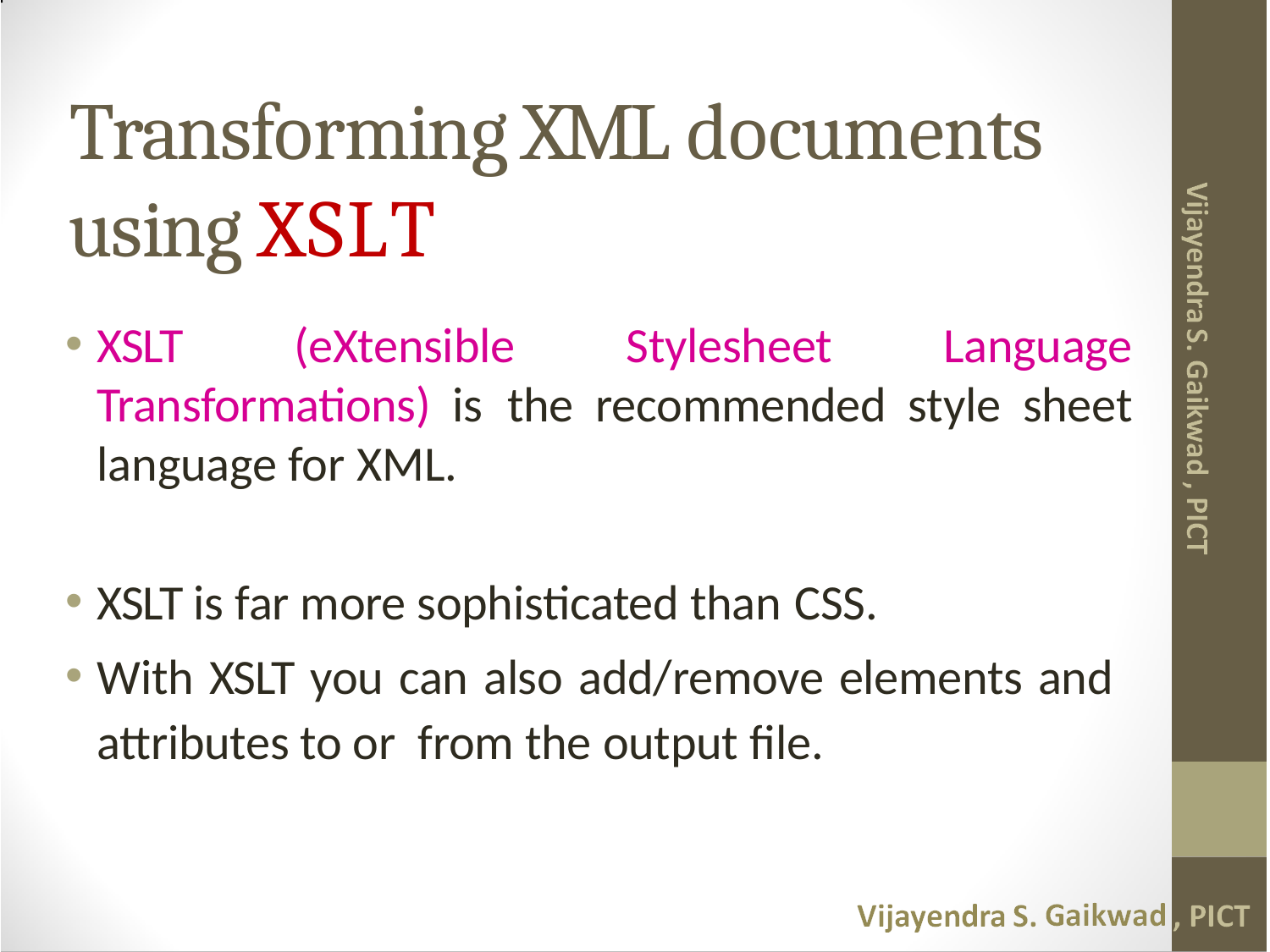

# Transforming XML documents using XSLT
XSLT (eXtensible Stylesheet Language Transformations) is the recommended style sheet language for XML.

XSLT is far more sophisticated than CSS.
With XSLT you can also add/remove elements and attributes to or  from the output file.